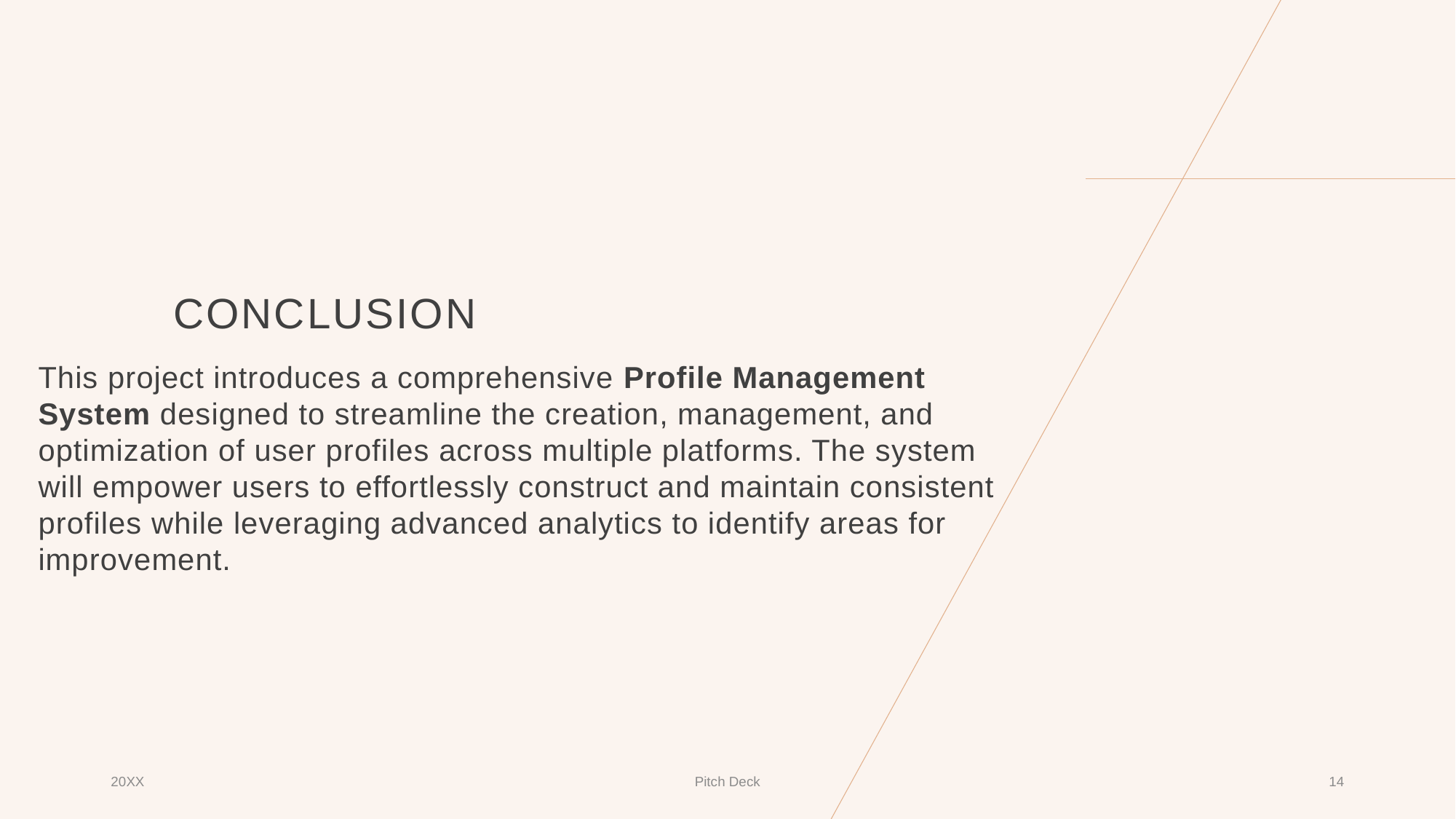

# conclusion
This project introduces a comprehensive Profile Management System designed to streamline the creation, management, and optimization of user profiles across multiple platforms. The system will empower users to effortlessly construct and maintain consistent profiles while leveraging advanced analytics to identify areas for improvement.
20XX
Pitch Deck
14